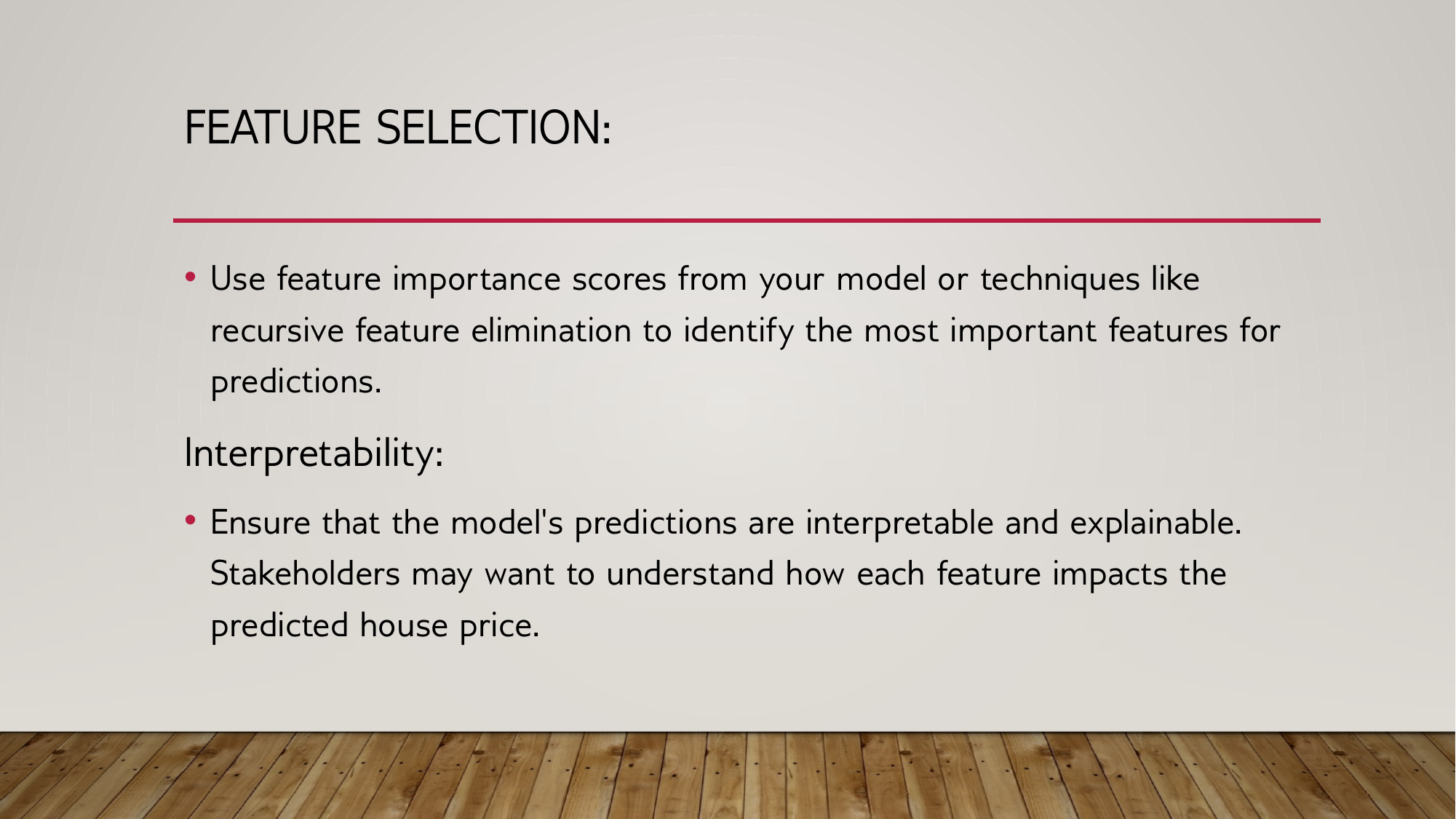

# Feature Selection:
Use feature importance scores from your model or techniques like recursive feature elimination to identify the most important features for predictions.
Interpretability:
Ensure that the model's predictions are interpretable and explainable. Stakeholders may want to understand how each feature impacts the predicted house price.